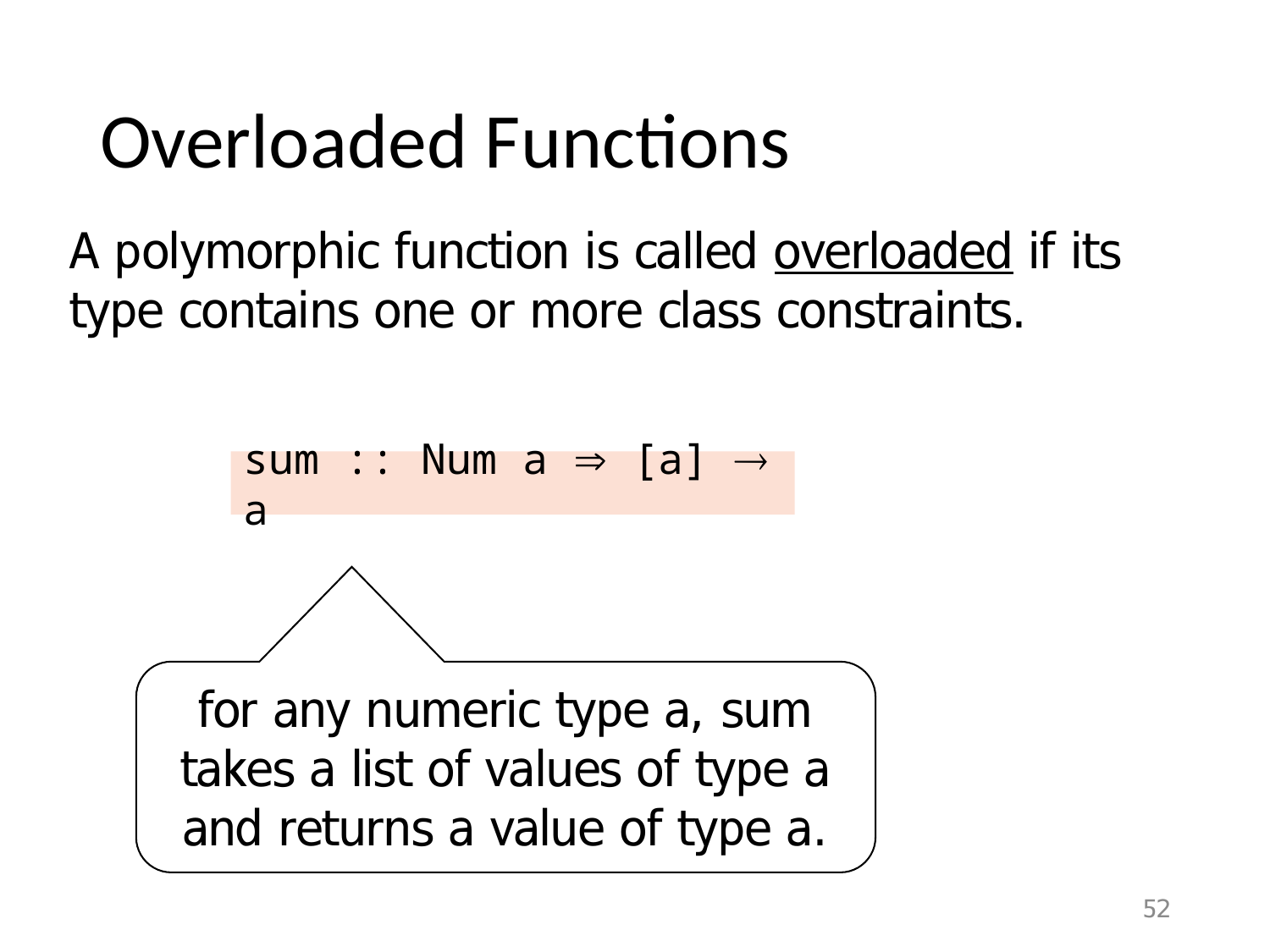

# Overloaded Functions
A polymorphic function is called overloaded if its type contains one or more class constraints.
sum :: Num a ⇒ [a] → a
for any numeric type a, sum takes a list of values of type a and returns a value of type a.
52